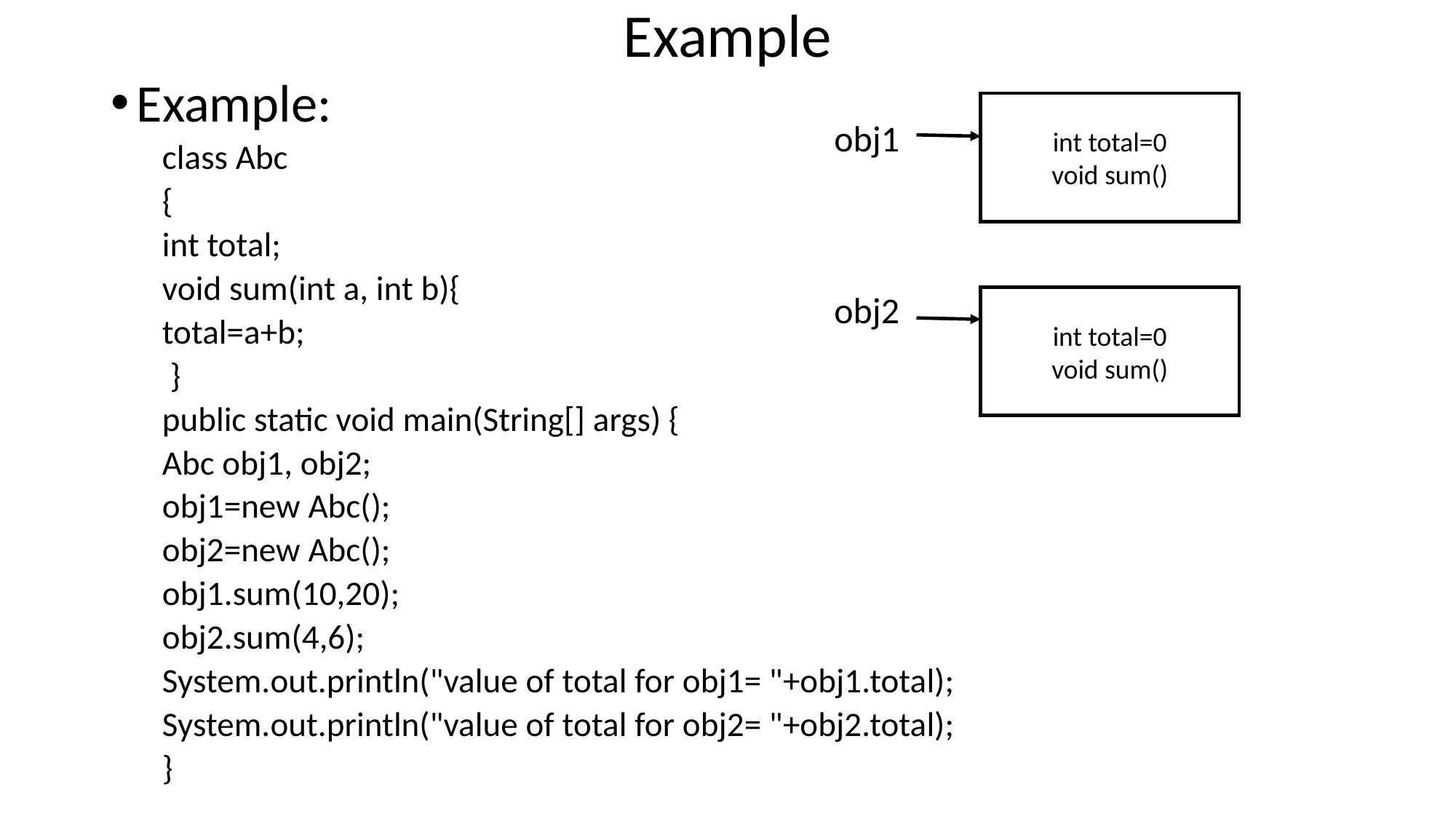

# Example
Example:
class Abc
{
	int total;
	void sum(int a, int b){
		total=a+b;
	 }
public static void main(String[] args) {
	Abc obj1, obj2;
	obj1=new Abc();
	obj2=new Abc();
	obj1.sum(10,20);
	obj2.sum(4,6);
	System.out.println("value of total for obj1= "+obj1.total);
	System.out.println("value of total for obj2= "+obj2.total);
}
int total=0
void sum()
obj1
obj2
int total=0
void sum()